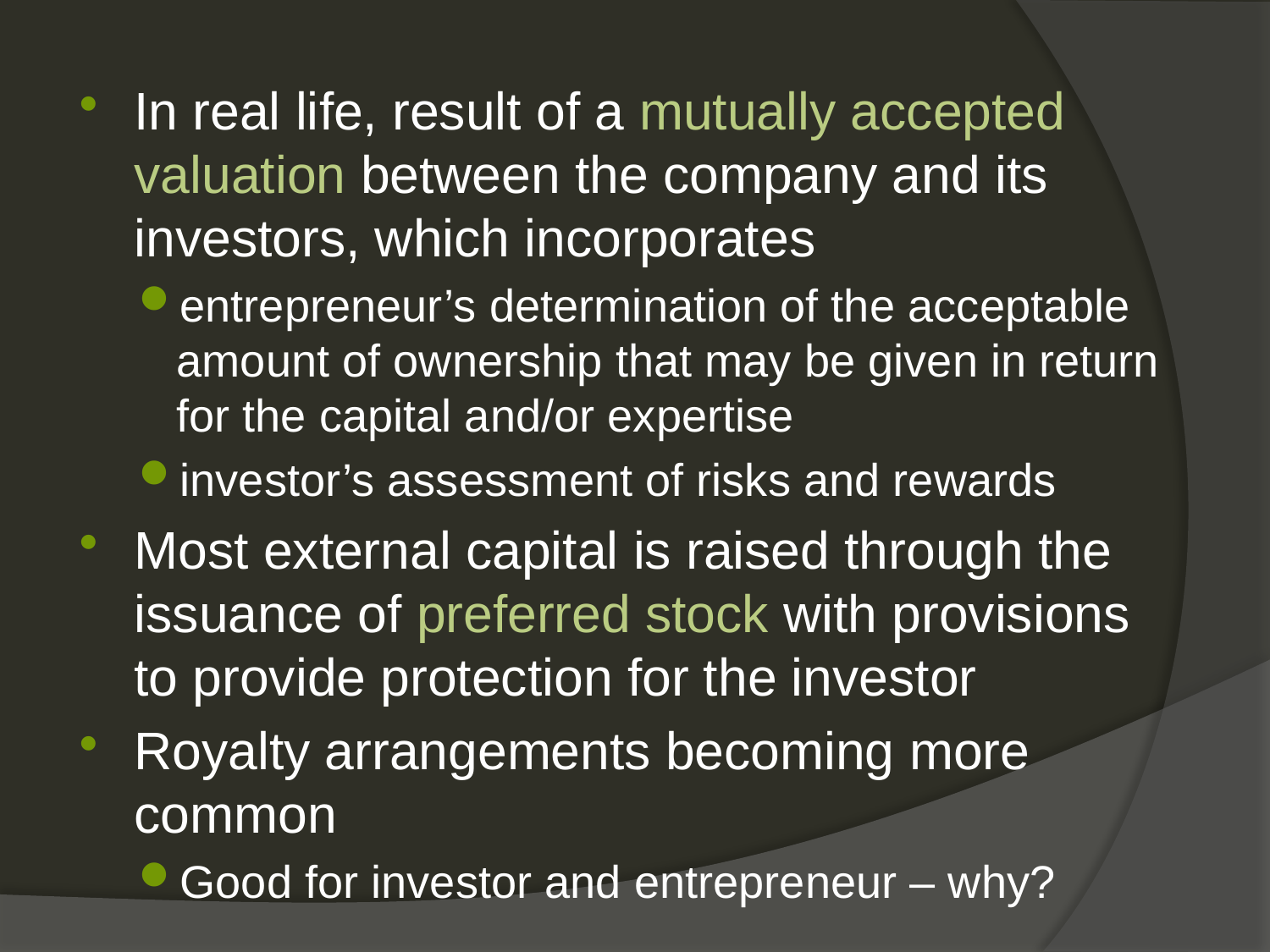

In real life, result of a mutually accepted valuation between the company and its investors, which incorporates
entrepreneur’s determination of the acceptable amount of ownership that may be given in return for the capital and/or expertise
investor’s assessment of risks and rewards
Most external capital is raised through the issuance of preferred stock with provisions to provide protection for the investor
Royalty arrangements becoming more common
Good for investor and entrepreneur – why?